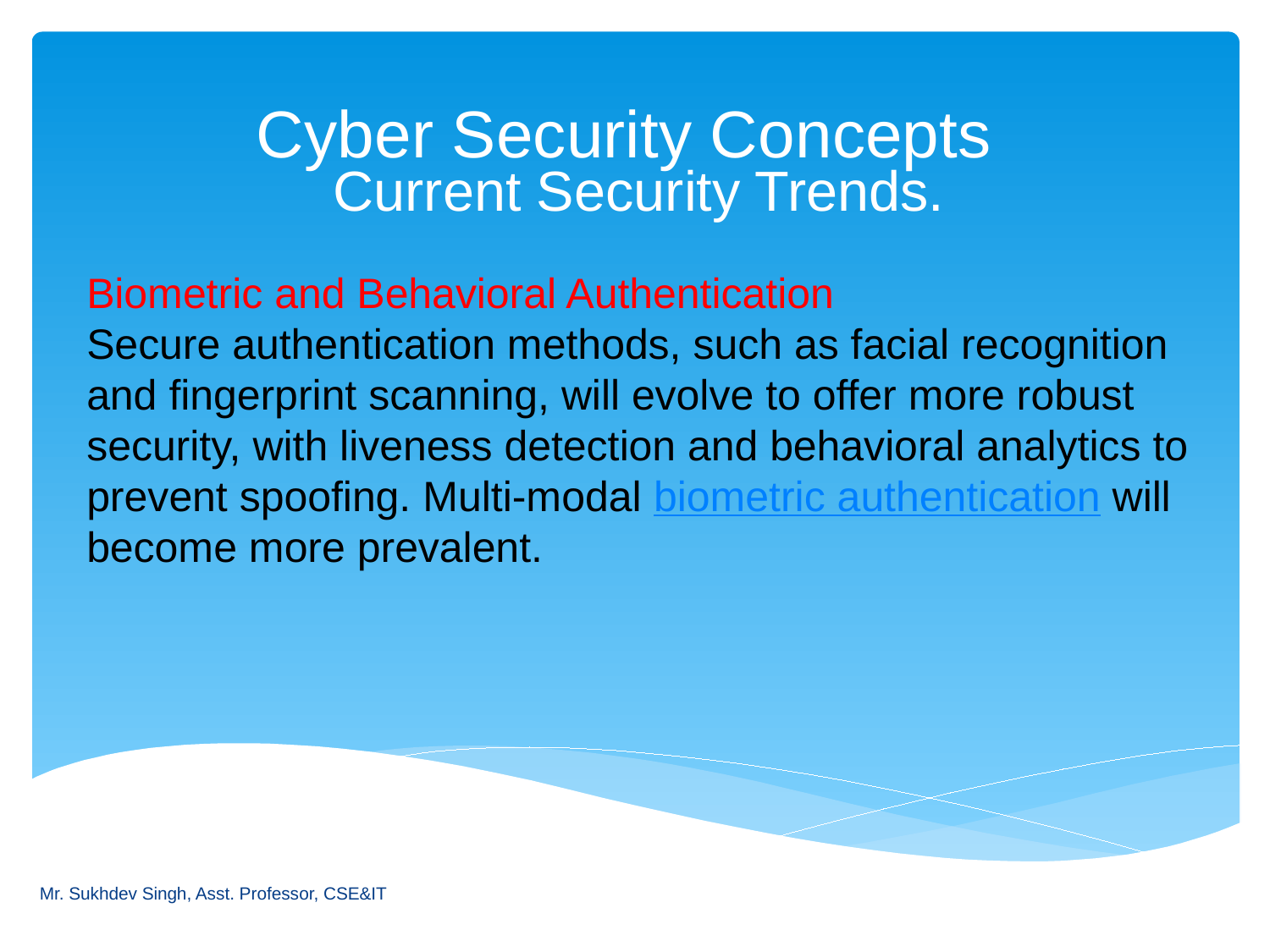

# Cyber Security Concepts
Current Security Trends.
Biometric and Behavioral Authentication
Secure authentication methods, such as facial recognition and fingerprint scanning, will evolve to offer more robust security, with liveness detection and behavioral analytics to prevent spoofing. Multi-modal biometric authentication will become more prevalent.
Mr. Sukhdev Singh, Asst. Professor, CSE&IT